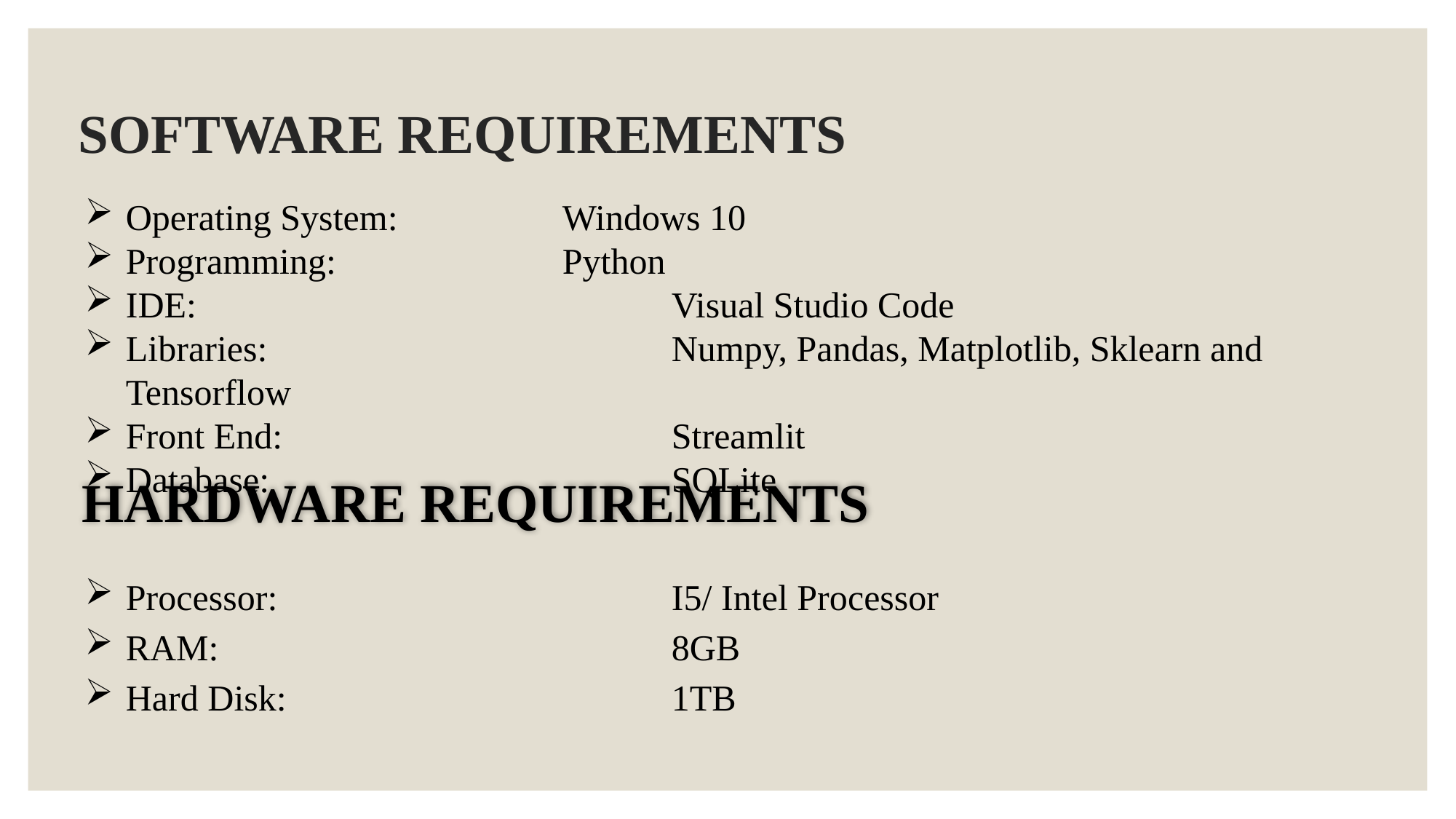

# SOFTWARE REQUIREMENTS
Operating System:		Windows 10
Programming:			Python
IDE:					Visual Studio Code
Libraries: 				Numpy, Pandas, Matplotlib, Sklearn and Tensorflow
Front End:				Streamlit
Database:				SQLite
             HARDWARE REQUIREMENTS
Processor:				I5/ Intel Processor
RAM: 					8GB
Hard Disk:				1TB